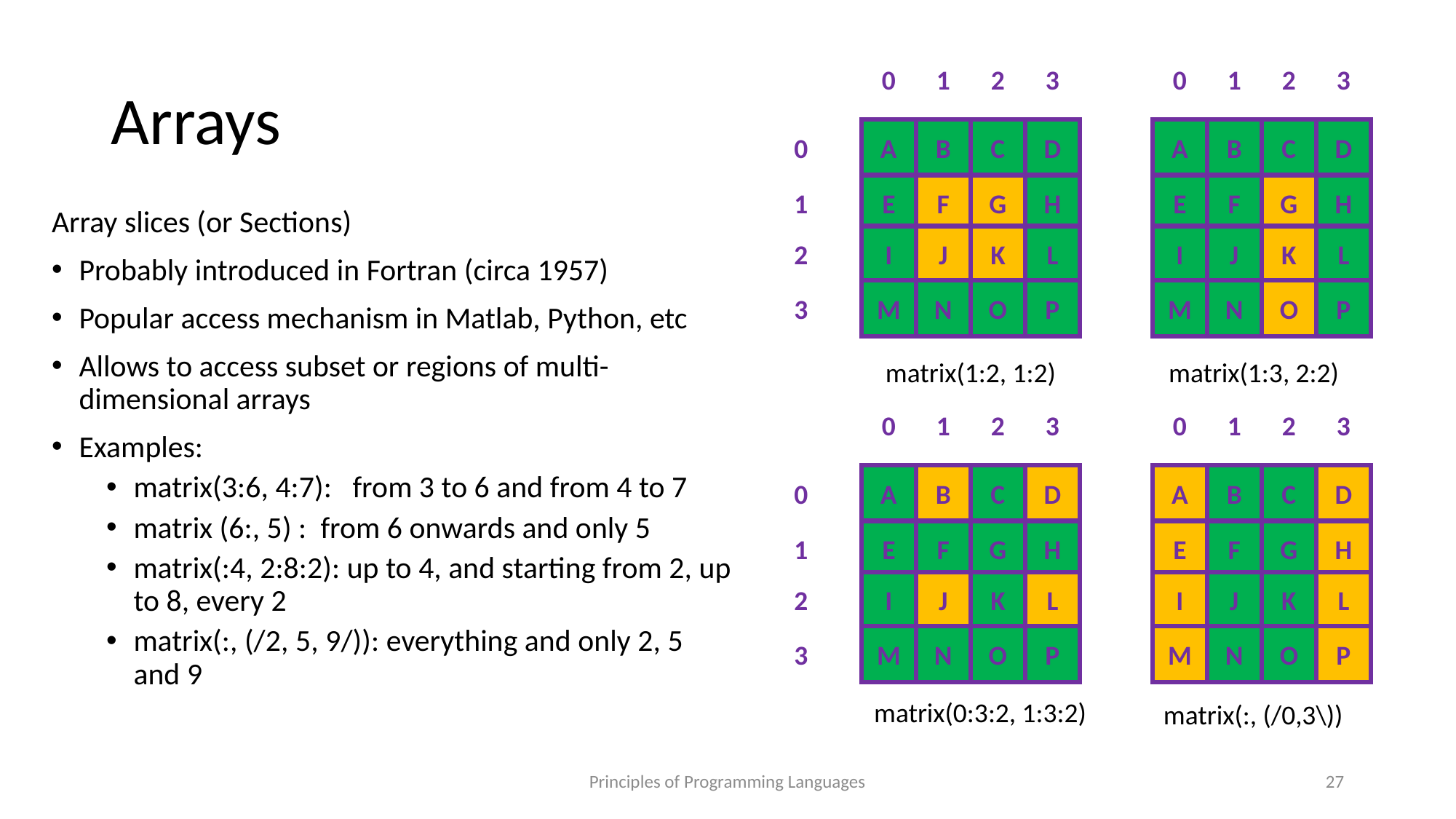

# Arrays
0
1
2
3
0
1
2
3
0
A
B
C
D
A
B
C
D
1
E
F
G
H
E
F
G
H
Array slices (or Sections)
Probably introduced in Fortran (circa 1957)
Popular access mechanism in Matlab, Python, etc
Allows to access subset or regions of multi-dimensional arrays
Examples:
matrix(3:6, 4:7):   from 3 to 6 and from 4 to 7
matrix (6:, 5) :  from 6 onwards and only 5
matrix(:4, 2:8:2): up to 4, and starting from 2, up to 8, every 2
matrix(:, (/2, 5, 9/)): everything and only 2, 5 and 9
2
I
J
K
L
I
J
K
L
3
M
N
O
P
M
N
O
P
matrix(1:2, 1:2)
matrix(1:3, 2:2)
0
1
2
3
0
1
2
3
0
A
B
C
D
A
B
C
D
1
E
F
G
H
E
F
G
H
2
I
J
K
L
I
J
K
L
3
M
N
O
P
M
N
O
P
matrix(0:3:2, 1:3:2)
matrix(:, (/0,3\))
Principles of Programming Languages
27